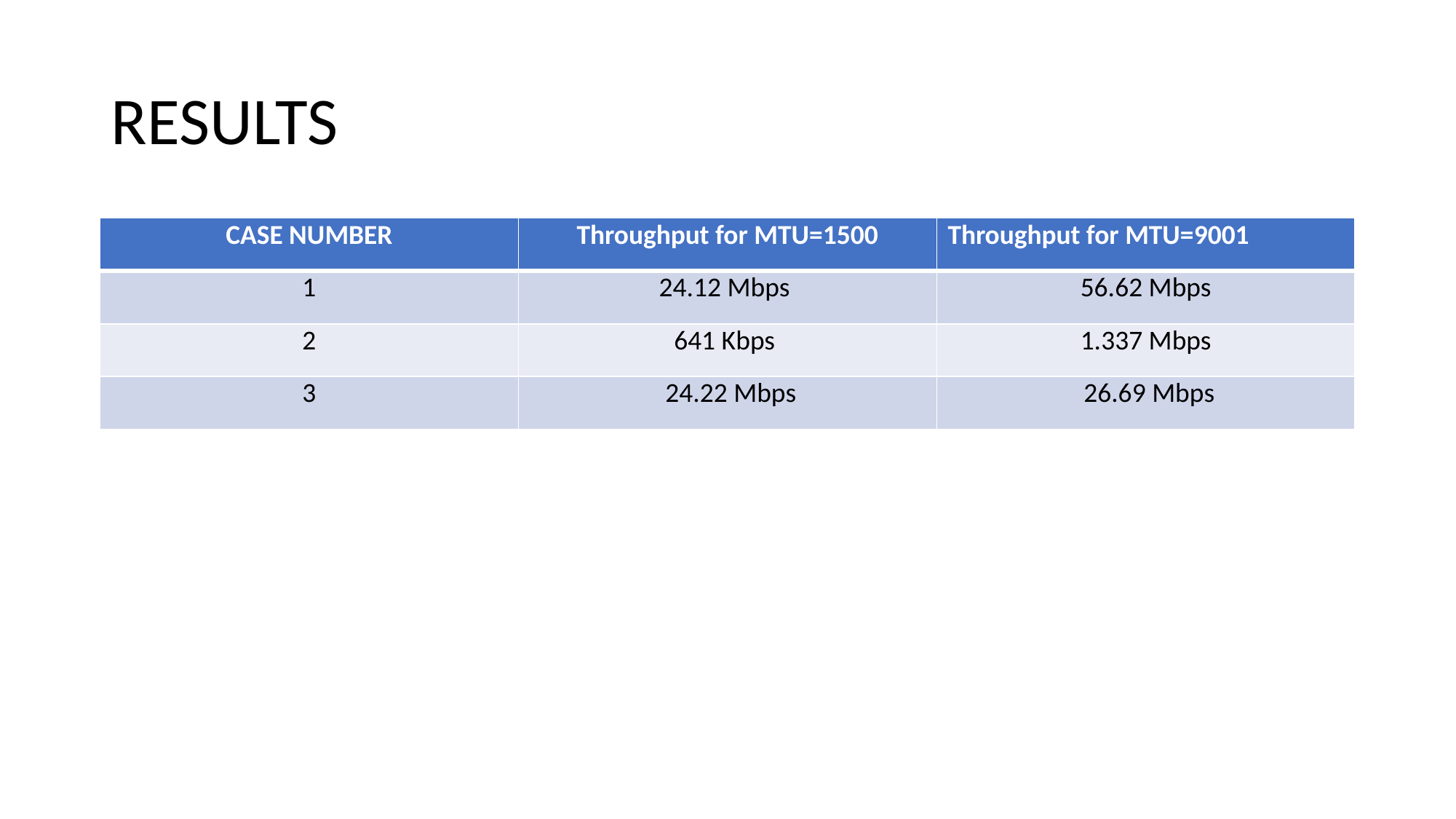

# RESULTS
| CASE NUMBER | Throughput for MTU=1500 | Throughput for MTU=9001 |
| --- | --- | --- |
| 1 | 24.12 Mbps | 56.62 Mbps |
| 2 | 641 Kbps | 1.337 Mbps |
| 3 | 24.22 Mbps | 26.69 Mbps |